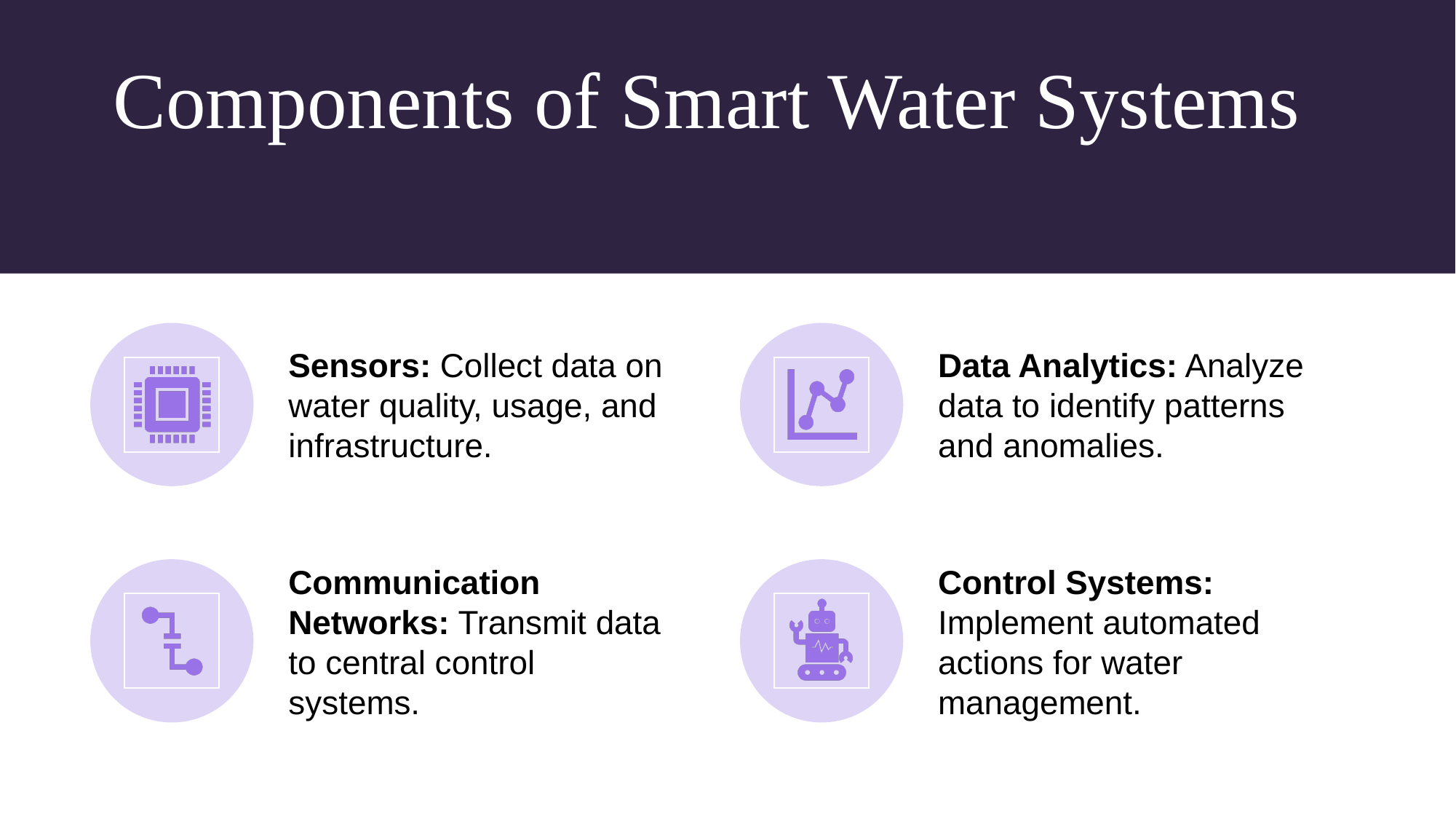

# Components of Smart Water Systems
Sensors: Collect data on water quality, usage, and infrastructure.
Data Analytics: Analyze data to identify patterns and anomalies.
Communication Networks: Transmit data to central control systems.
Control Systems: Implement automated actions for water management.